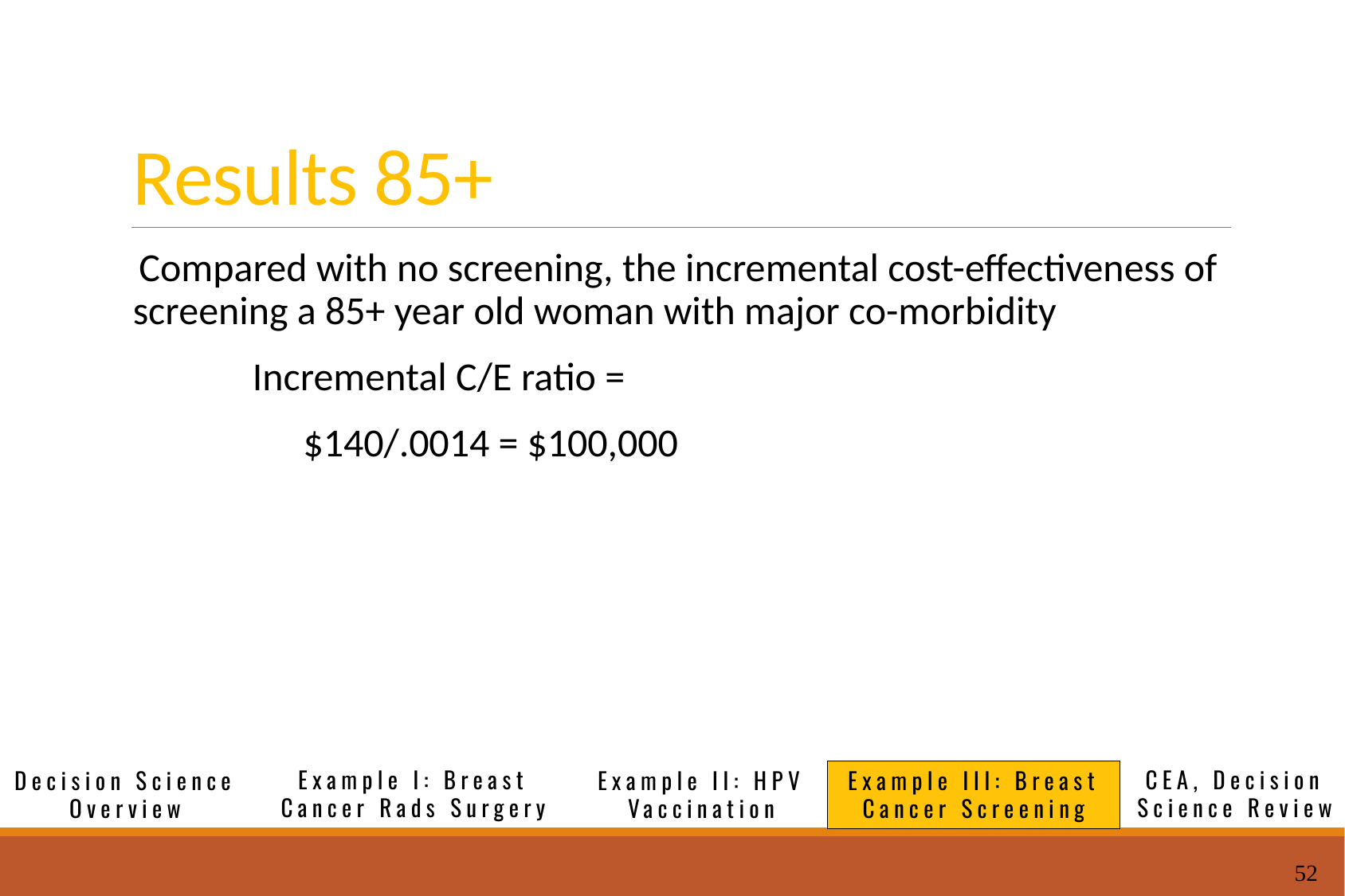

# Results 85+
  Compared with no screening, the incremental cost-effectiveness of screening a 85+ year old woman with major co-morbidity
		Incremental C/E ratio =
	                   $140/.0014 = $100,000
Example I: Breast Cancer Rads Surgery
CEA, Decision Science Review
Example II: HPV Vaccination
Example III: Breast Cancer Screening
Decision Science Overview
52